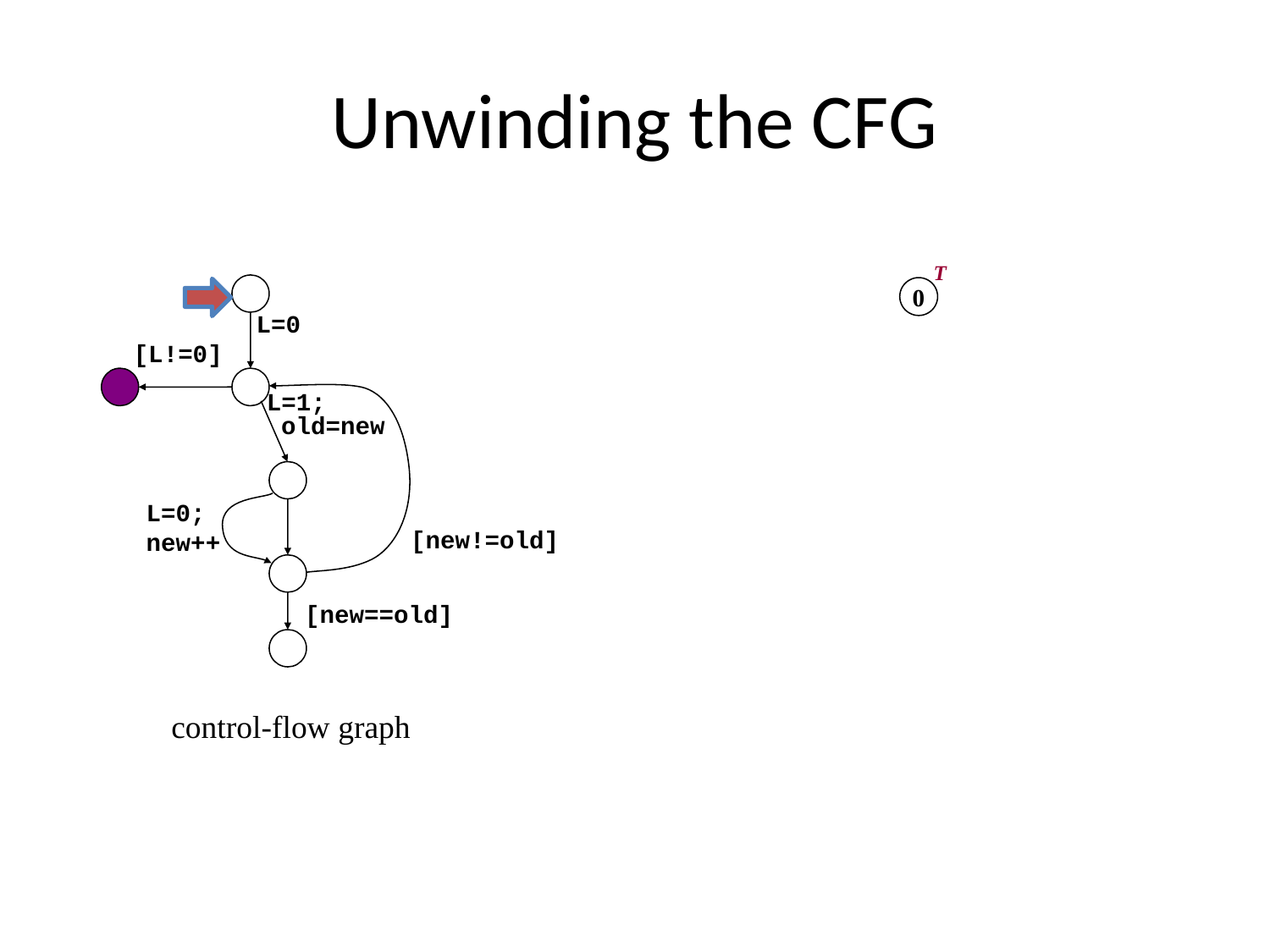

# Unwinding the CFG
T
0

L=0

[L!=0]

L=1;
 old=new

 L=0;
 new++

[new!=old]

[new==old]

control-flow graph